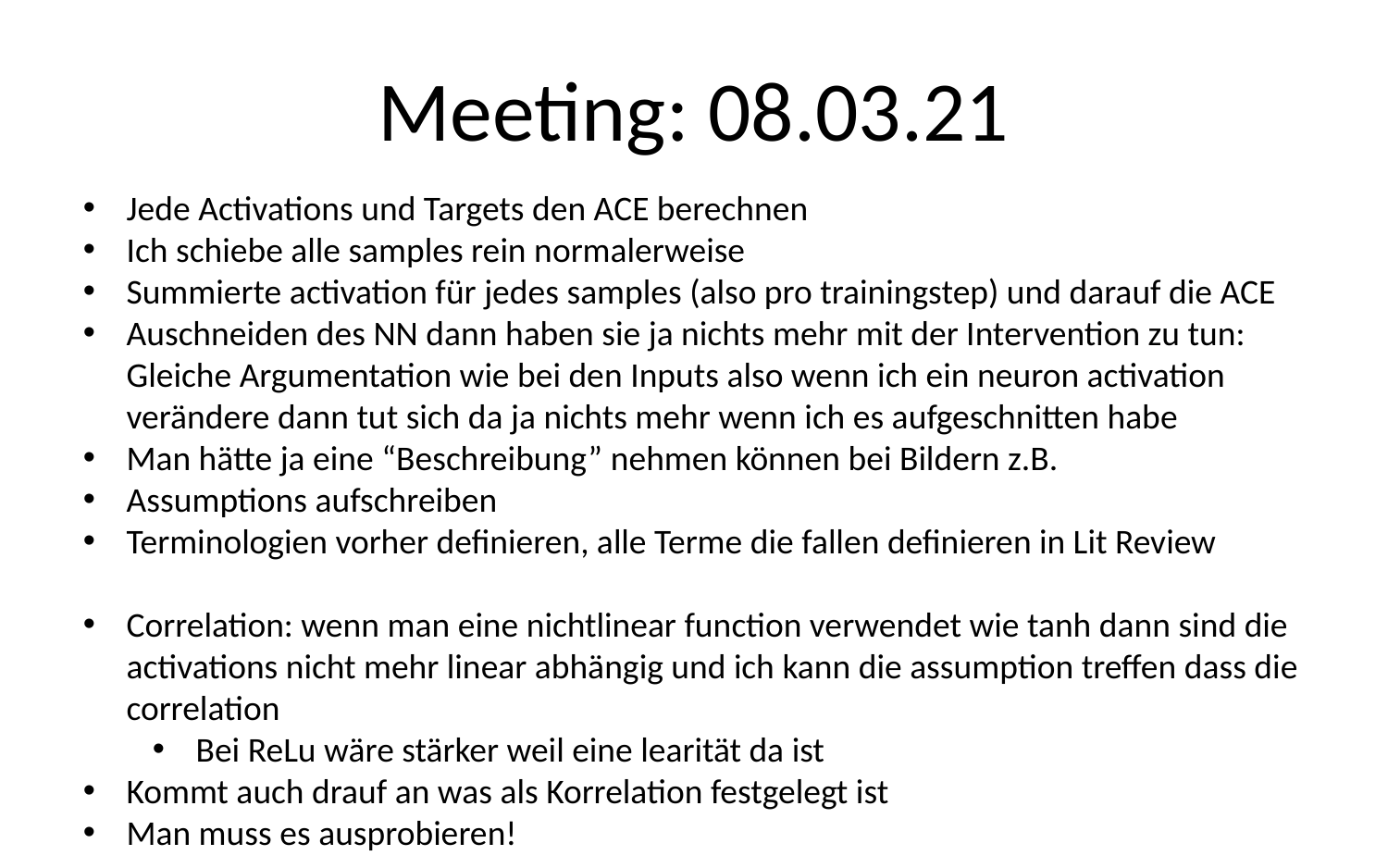

# Meeting: 08.03.21
Jede Activations und Targets den ACE berechnen
Ich schiebe alle samples rein normalerweise
Summierte activation für jedes samples (also pro trainingstep) und darauf die ACE
Auschneiden des NN dann haben sie ja nichts mehr mit der Intervention zu tun: Gleiche Argumentation wie bei den Inputs also wenn ich ein neuron activation verändere dann tut sich da ja nichts mehr wenn ich es aufgeschnitten habe
Man hätte ja eine “Beschreibung” nehmen können bei Bildern z.B.
Assumptions aufschreiben
Terminologien vorher definieren, alle Terme die fallen definieren in Lit Review

Correlation: wenn man eine nichtlinear function verwendet wie tanh dann sind die activations nicht mehr linear abhängig und ich kann die assumption treffen dass die correlation
Bei ReLu wäre stärker weil eine learität da ist
Kommt auch drauf an was als Korrelation festgelegt ist
Man muss es ausprobieren!